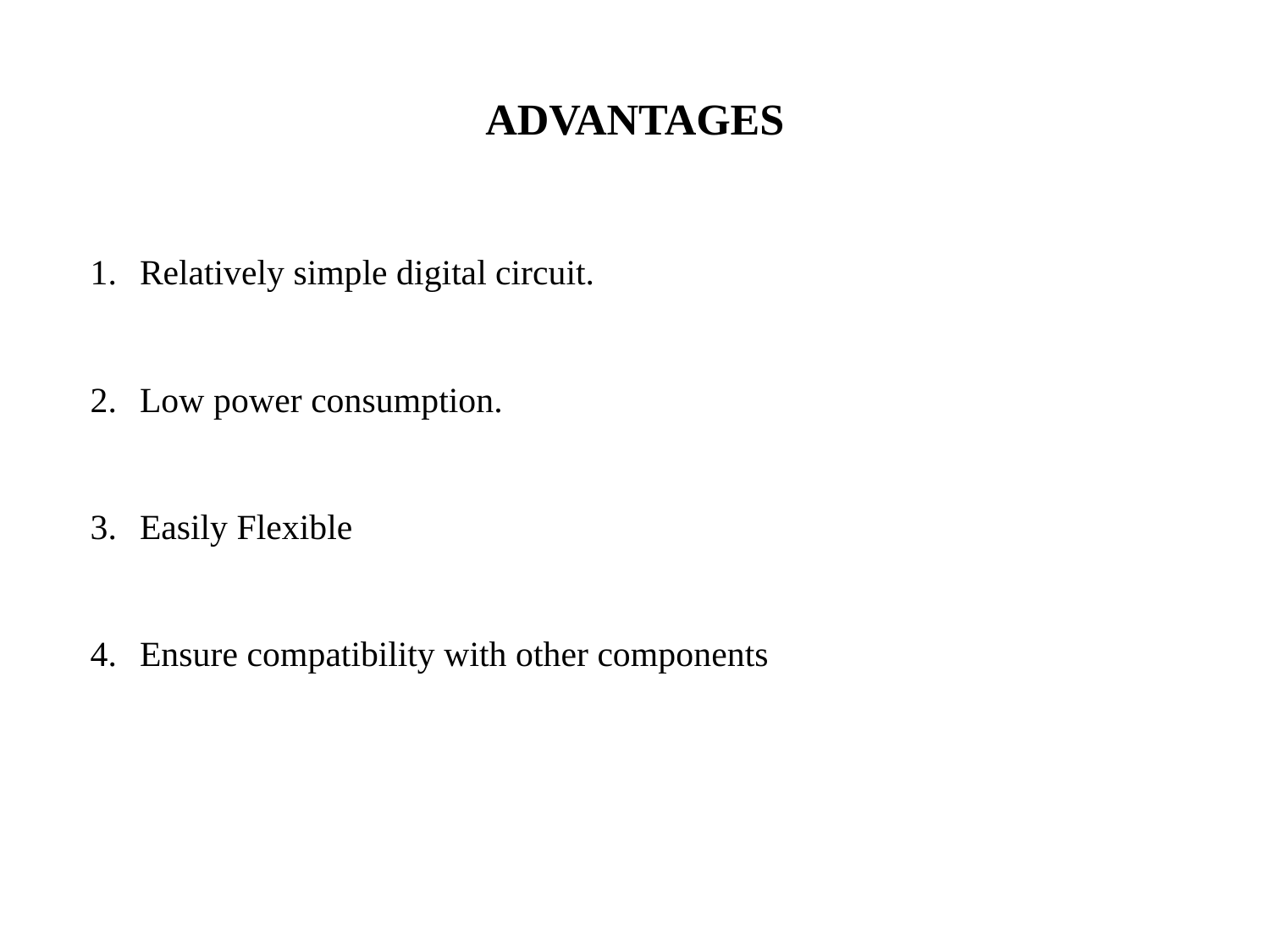

# ADVANTAGES
Relatively simple digital circuit.

Low power consumption.

Easily Flexible

Ensure compatibility with other components